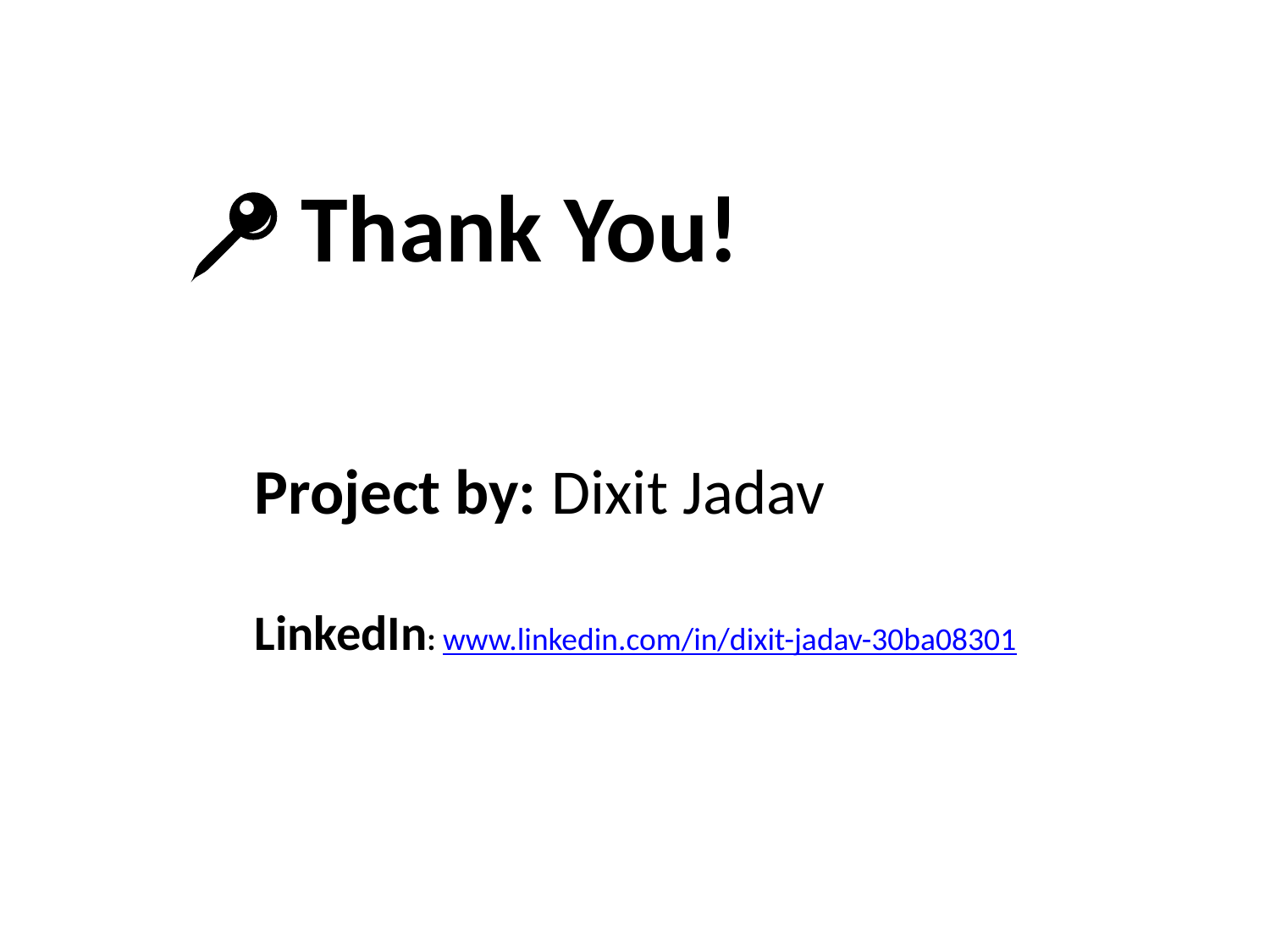

📍 Thank You!

                    Project by: Dixit Jadav
                    LinkedIn: www.linkedin.com/in/dixit-jadav-30ba08301